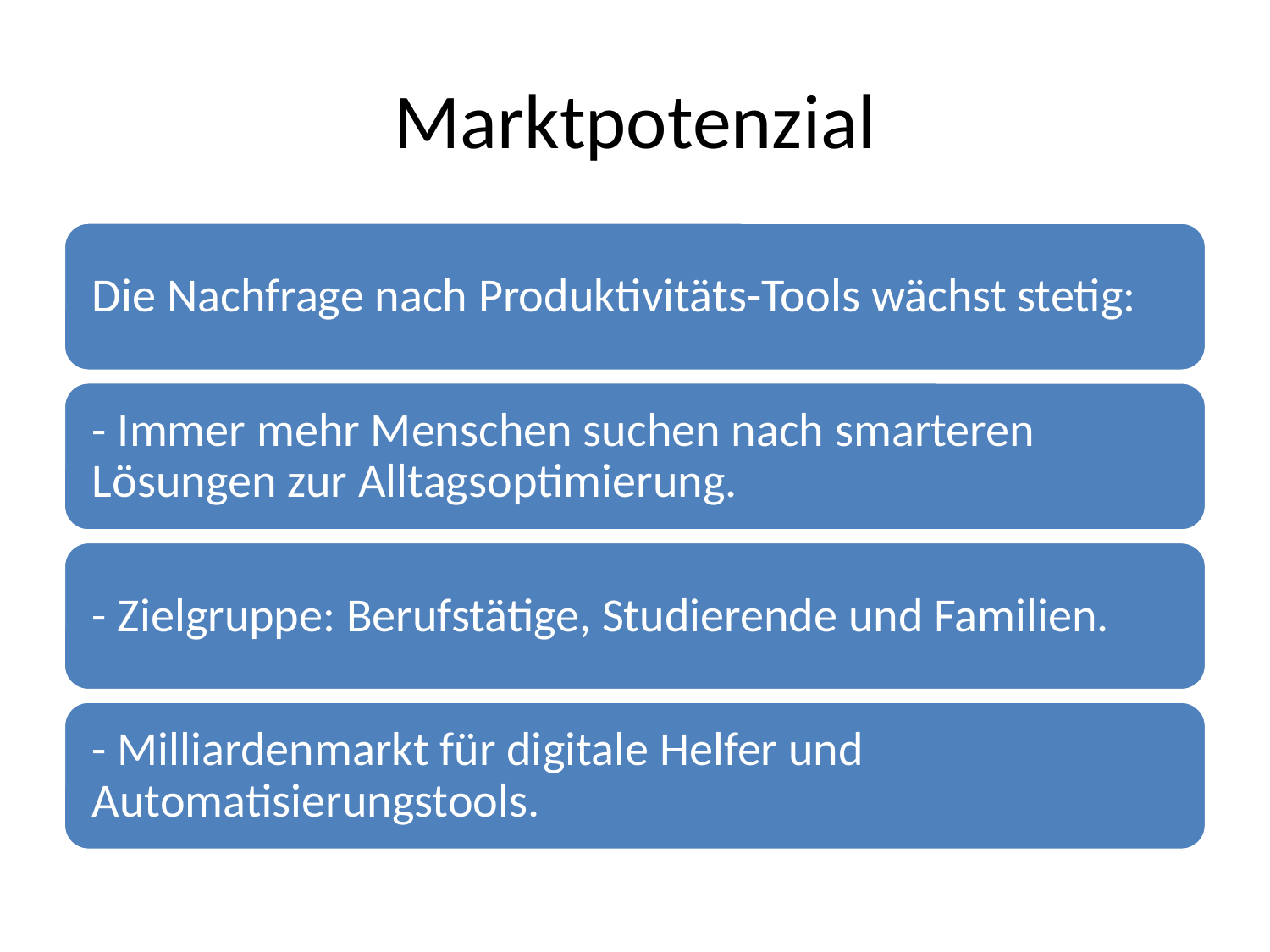

# Marktpotenzial
Die Nachfrage nach Produktivitäts-Tools wächst stetig:
- Immer mehr Menschen suchen nach smarteren Lösungen zur Alltagsoptimierung.
- Zielgruppe: Berufstätige, Studierende und Familien.
- Milliardenmarkt für digitale Helfer und Automatisierungstools.